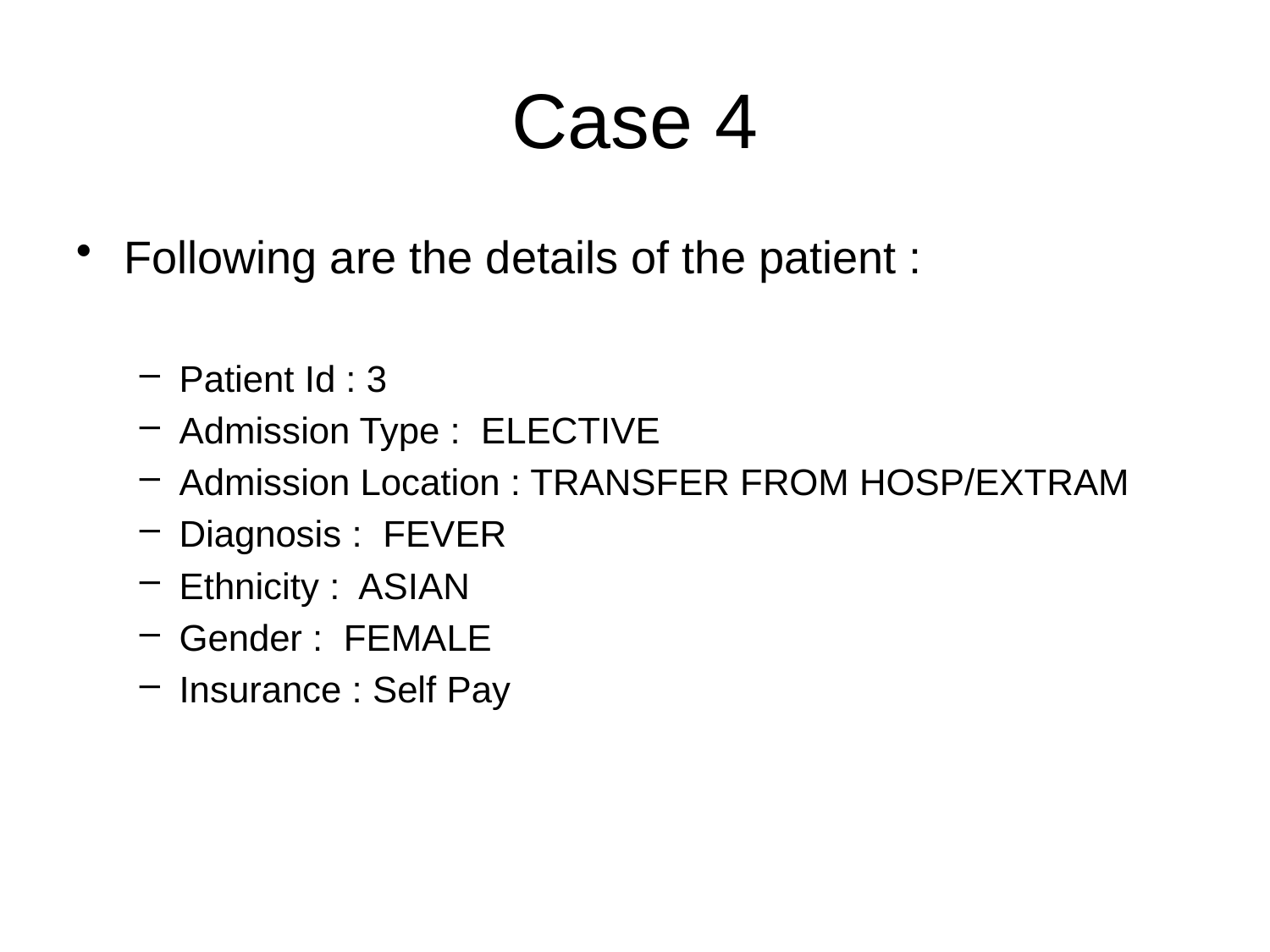

# Case 4
Following are the details of the patient :

Patient Id : 3
Admission Type :  ELECTIVE
Admission Location : TRANSFER FROM HOSP/EXTRAM
Diagnosis :  FEVER
Ethnicity :  ASIAN
Gender :  FEMALE
Insurance : Self Pay